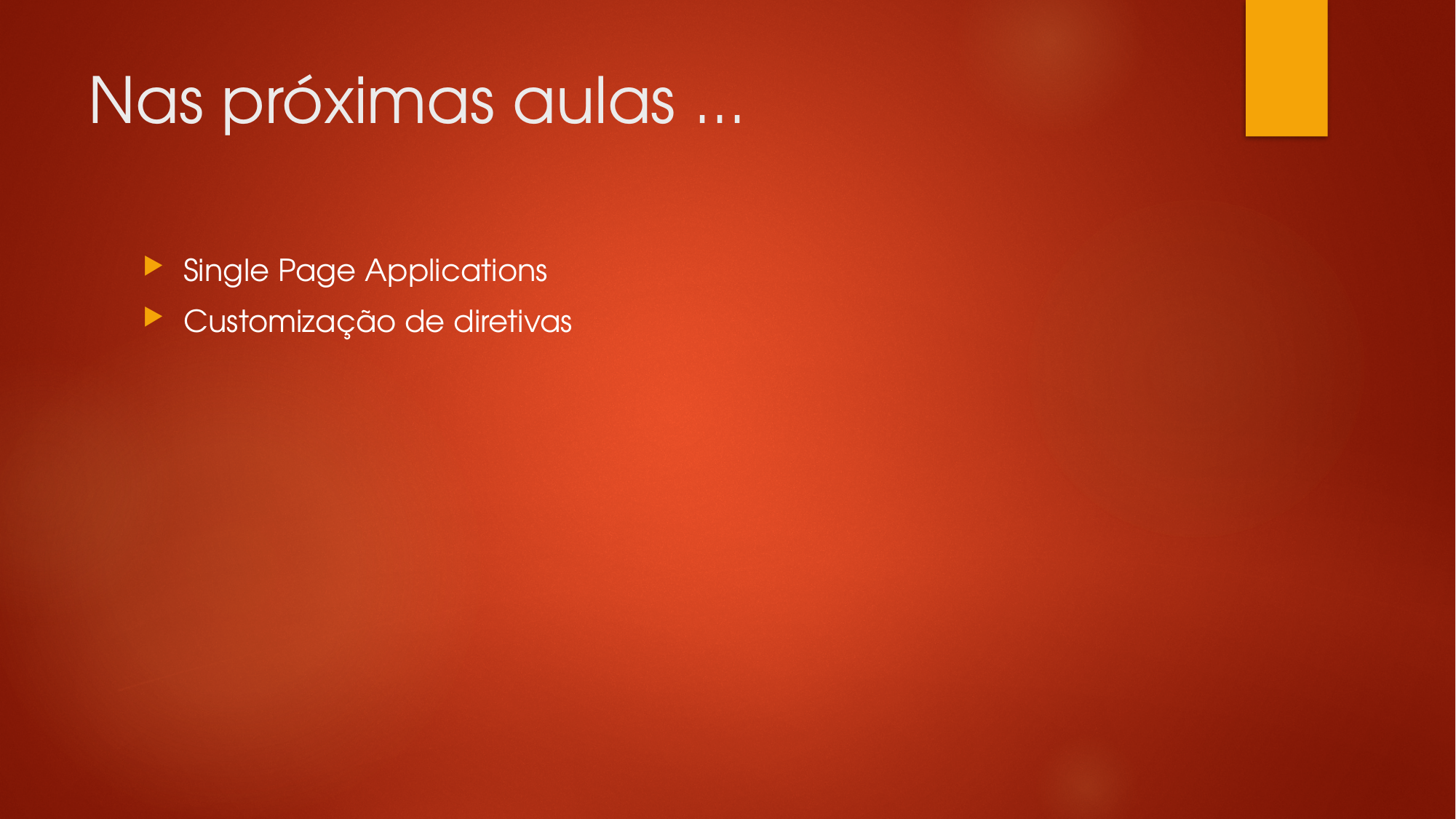

# Nas próximas aulas ...
Single Page Applications
Customização de diretivas